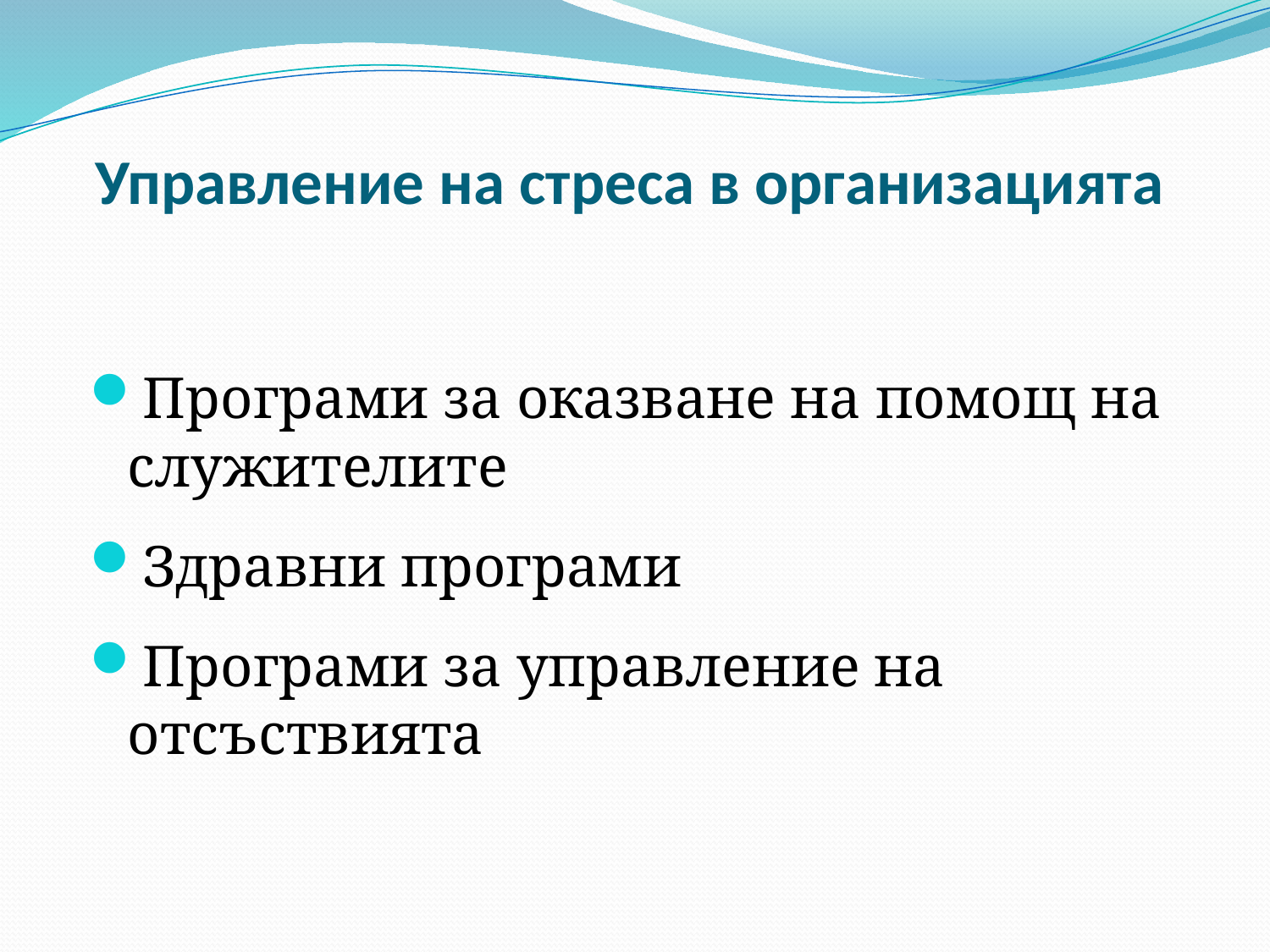

# Управление на стреса в организацията
Програми за оказване на помощ на служителите
Здравни програми
Програми за управление на отсъствията